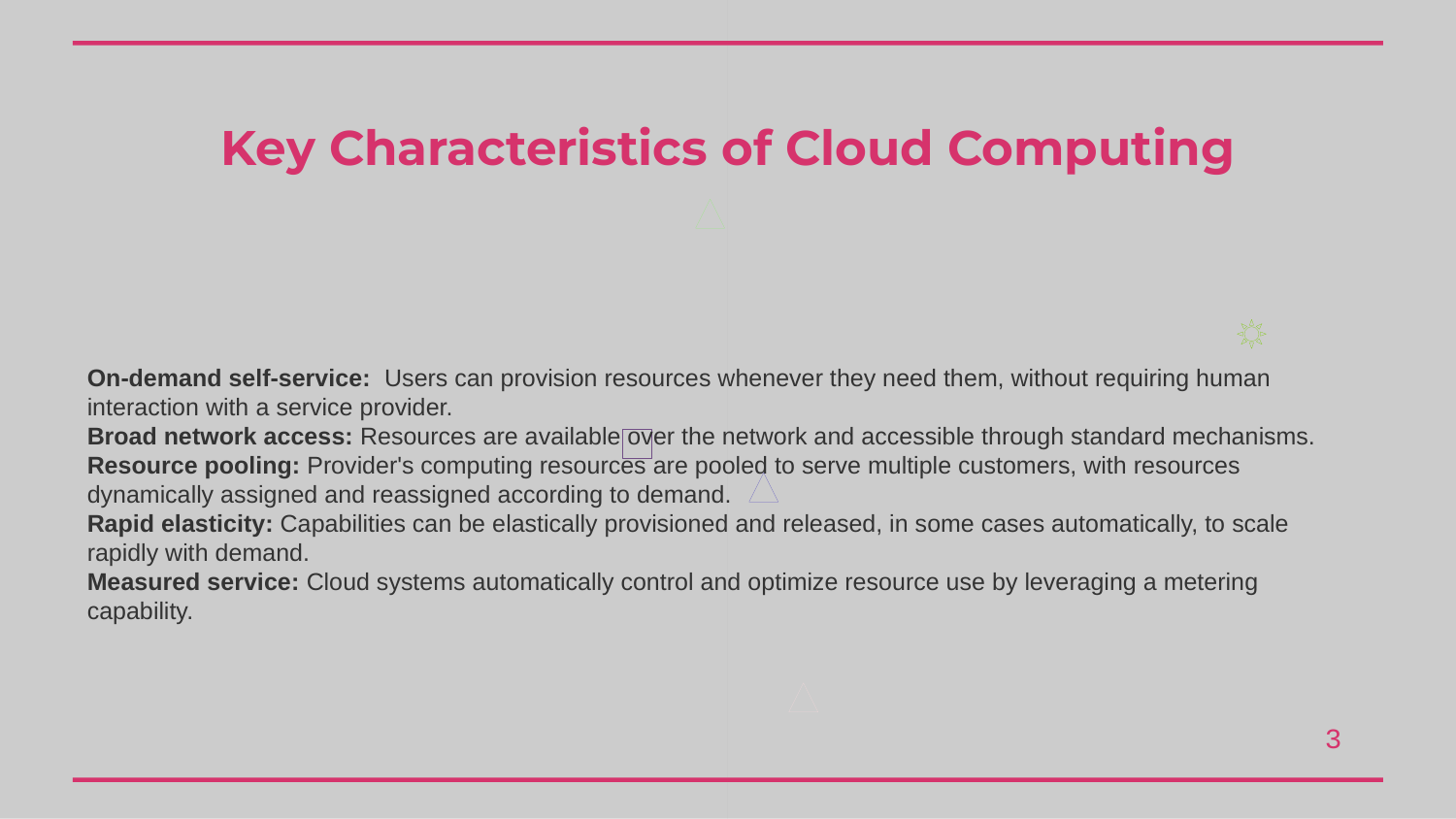

Key Characteristics of Cloud Computing

On-demand self-service:  Users can provision resources whenever they need them, without requiring human interaction with a service provider.
Broad network access: Resources are available over the network and accessible through standard mechanisms.
Resource pooling: Provider's computing resources are pooled to serve multiple customers, with resources dynamically assigned and reassigned according to demand.
Rapid elasticity: Capabilities can be elastically provisioned and released, in some cases automatically, to scale rapidly with demand.
Measured service: Cloud systems automatically control and optimize resource use by leveraging a metering capability.

3